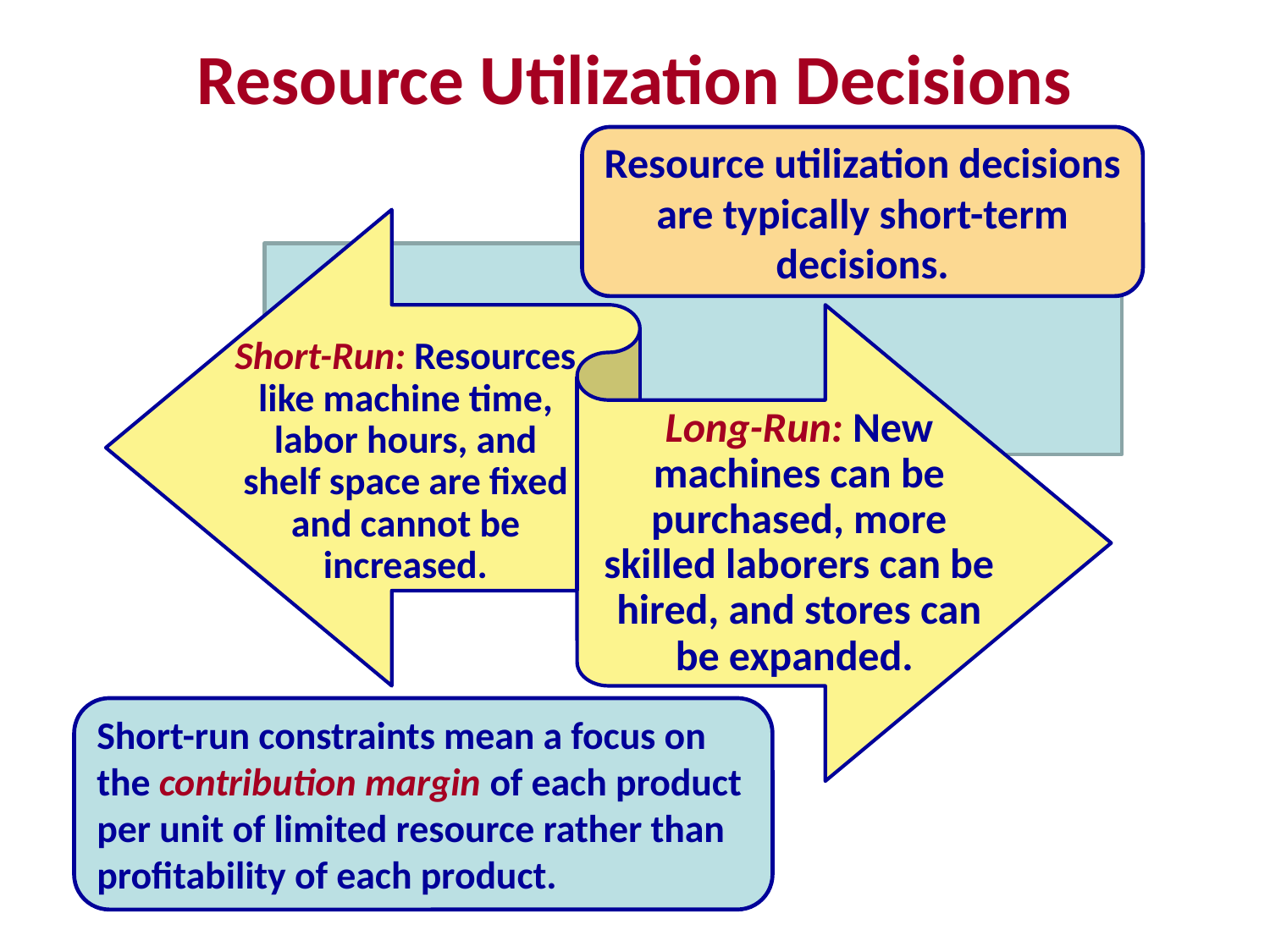

# Resource Utilization Decisions
Resource utilization decisions are typically short-term decisions.
Short-Run: Resources like machine time, labor hours, and shelf space are fixed and cannot be increased.
Long-Run: New machines can be purchased, more skilled laborers can be hired, and stores can be expanded.

Short-run constraints mean a focus on the contribution margin of each product per unit of limited resource rather than profitability of each product.